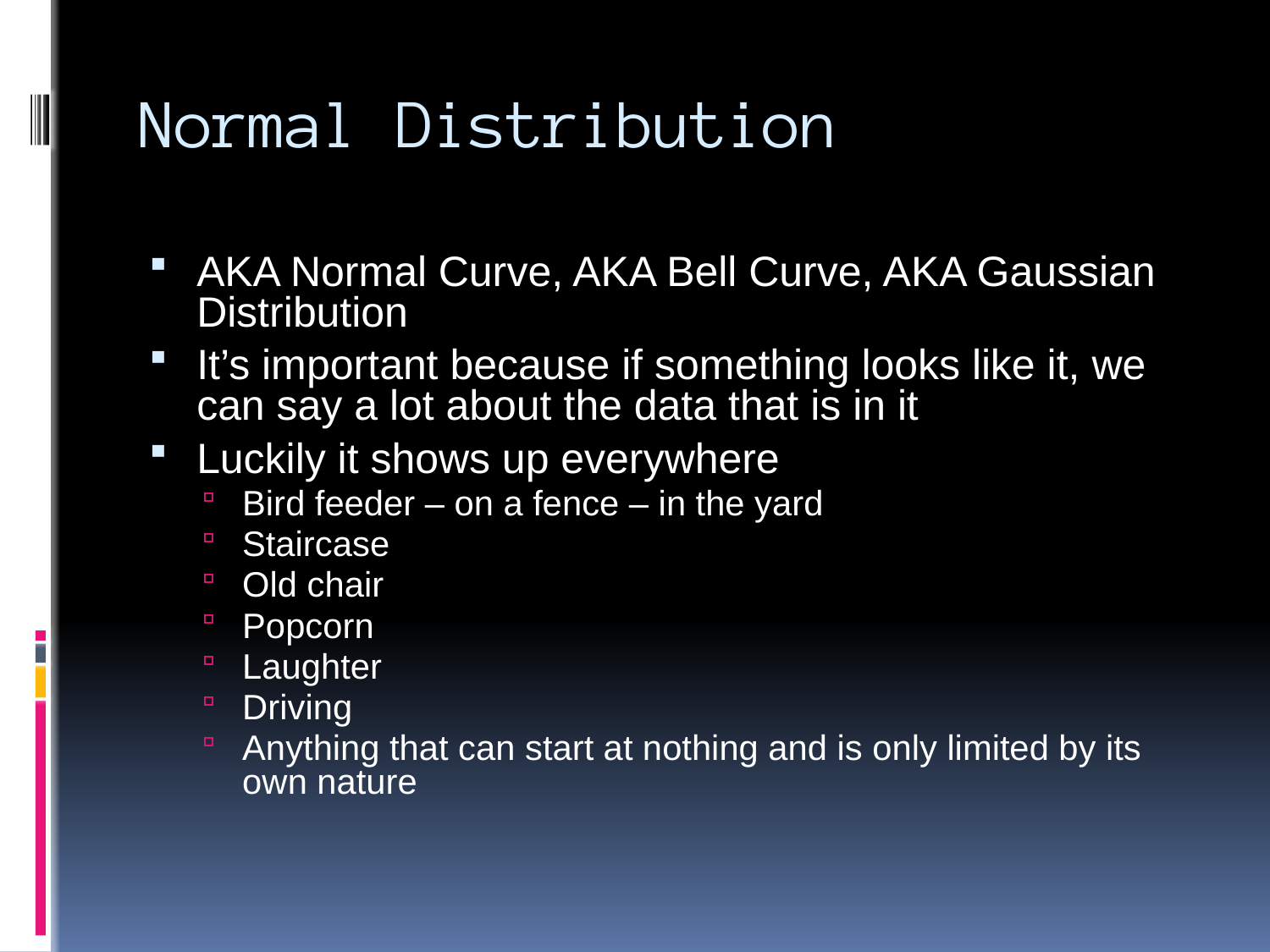

# Normal Distribution
AKA Normal Curve, AKA Bell Curve, AKA Gaussian Distribution
It’s important because if something looks like it, we can say a lot about the data that is in it
Luckily it shows up everywhere
Bird feeder – on a fence – in the yard
Staircase
Old chair
Popcorn
Laughter
Driving
Anything that can start at nothing and is only limited by its own nature